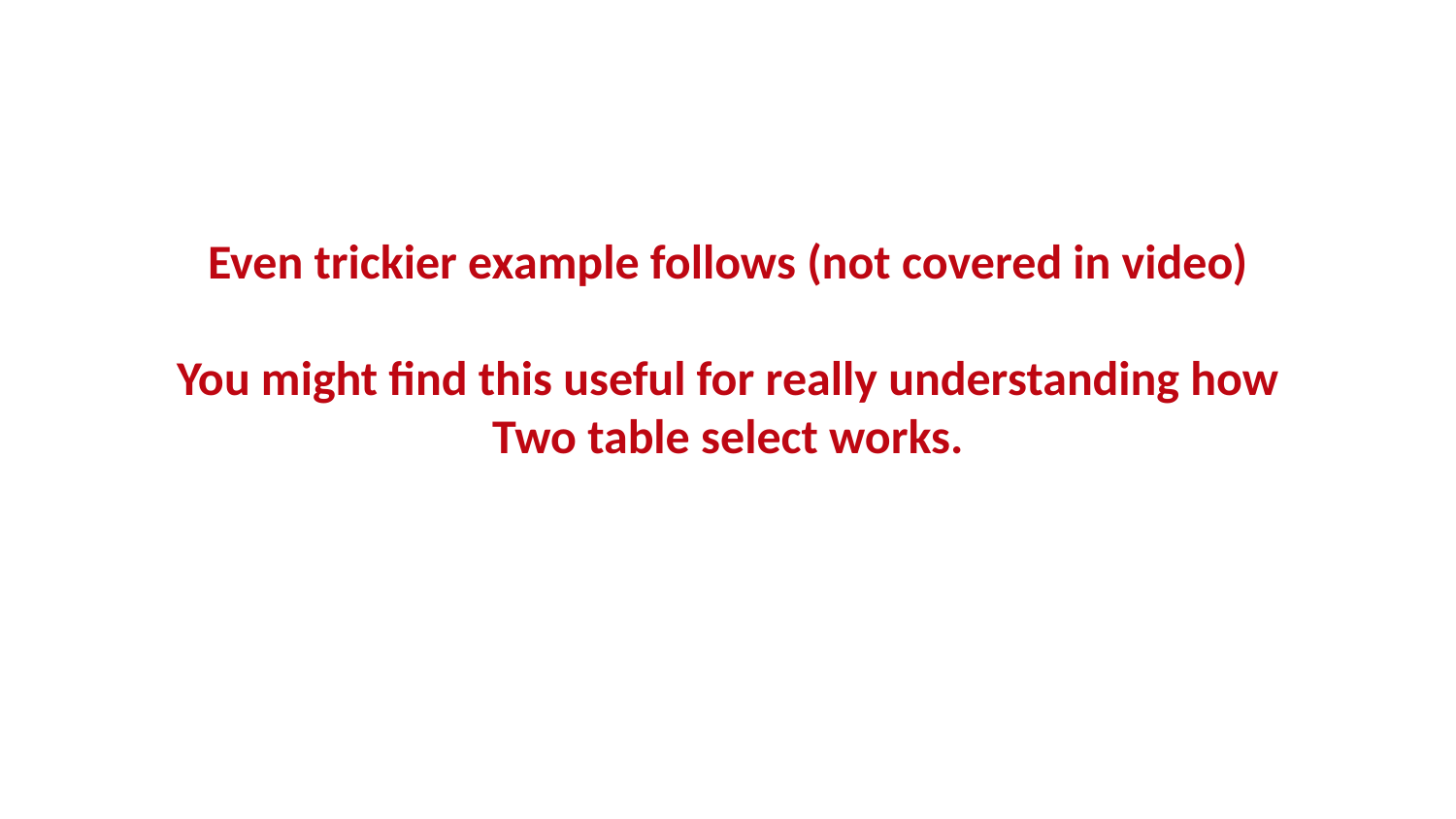

# Even trickier example follows (not covered in video)

You might find this useful for really understanding how Two table select works.